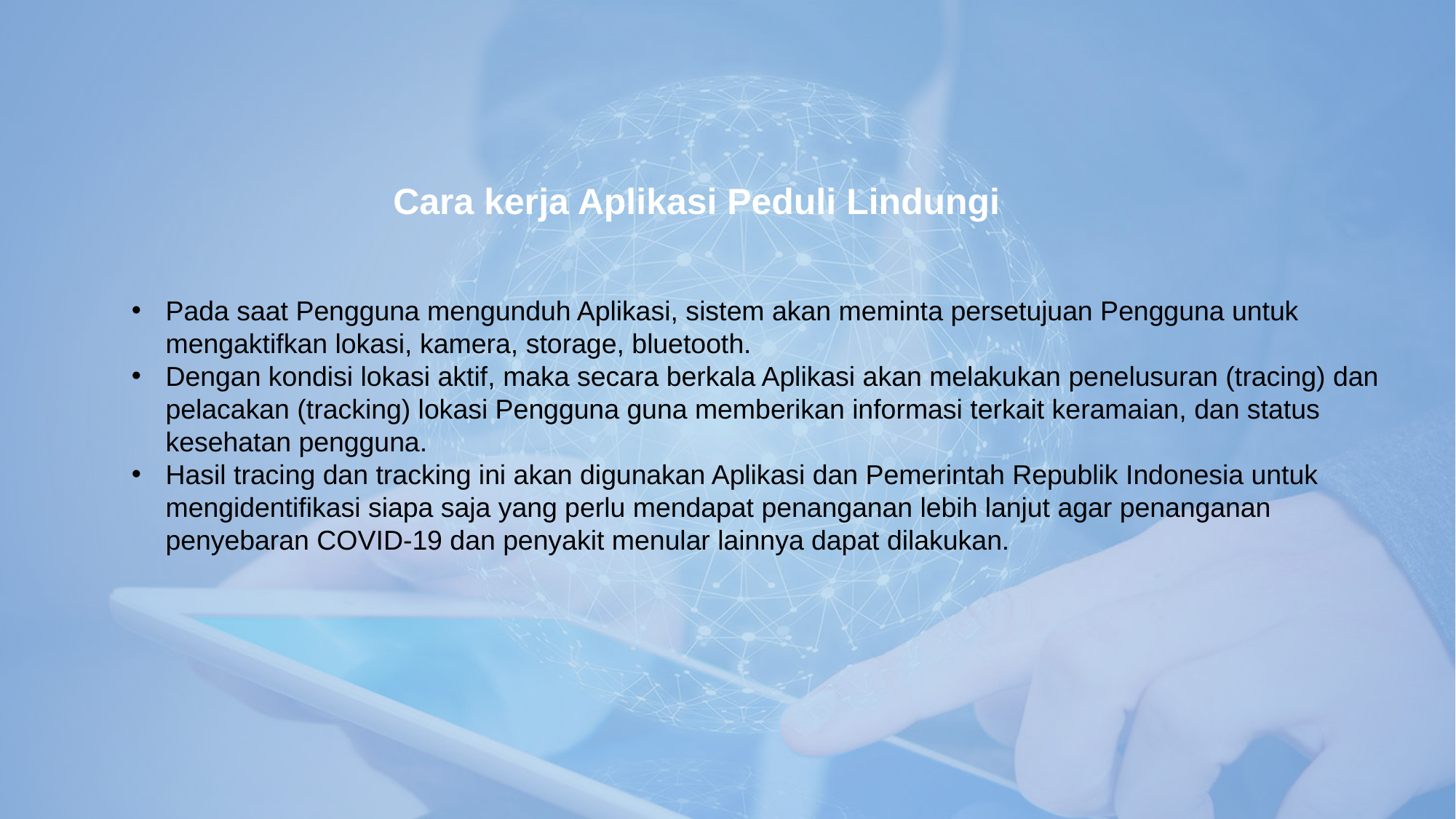

Cara kerja Aplikasi Peduli Lindungi

Pada saat Pengguna mengunduh Aplikasi, sistem akan meminta persetujuan Pengguna untuk mengaktifkan lokasi, kamera, storage, bluetooth.
Dengan kondisi lokasi aktif, maka secara berkala Aplikasi akan melakukan penelusuran (tracing) dan pelacakan (tracking) lokasi Pengguna guna memberikan informasi terkait keramaian, dan status kesehatan pengguna.
Hasil tracing dan tracking ini akan digunakan Aplikasi dan Pemerintah Republik Indonesia untuk mengidentifikasi siapa saja yang perlu mendapat penanganan lebih lanjut agar penanganan penyebaran COVID-19 dan penyakit menular lainnya dapat dilakukan.